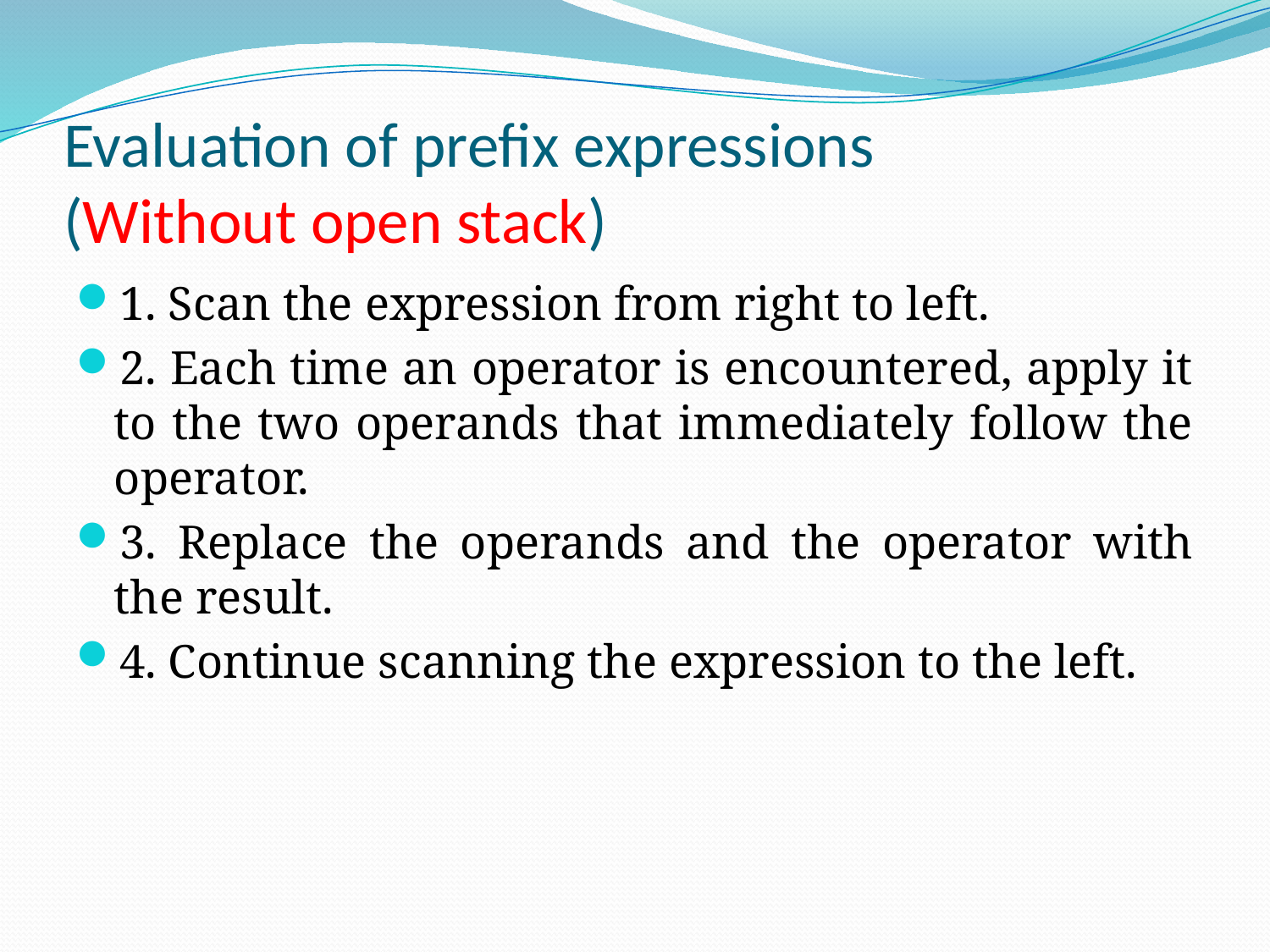

# Evaluation of prefix expressions (Without open stack)
1. Scan the expression from right to left.
2. Each time an operator is encountered, apply it to the two operands that immediately follow the operator.
3. Replace the operands and the operator with the result.
4. Continue scanning the expression to the left.